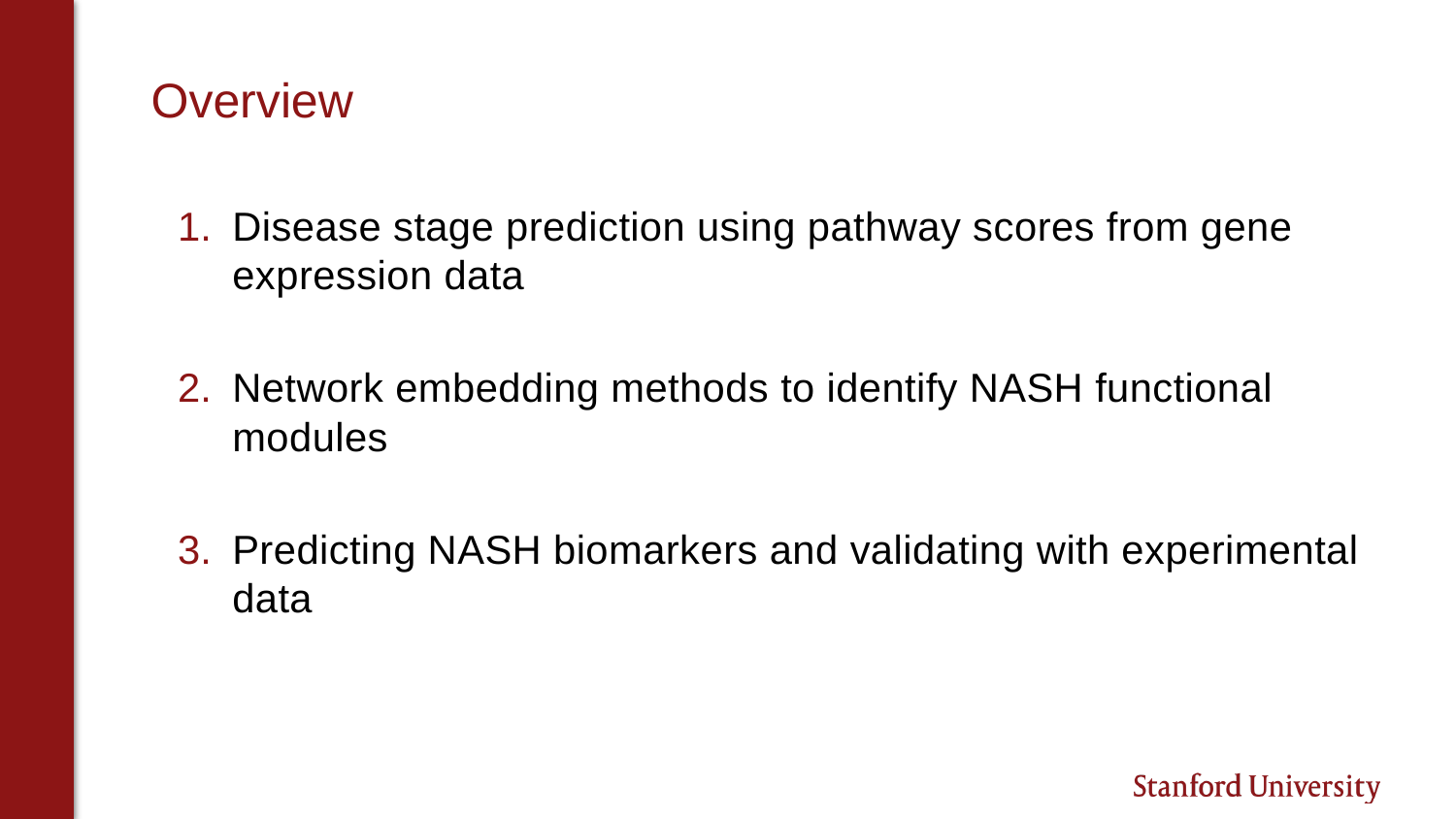

# Overview
Disease stage prediction using pathway scores from gene expression data

Network embedding methods to identify NASH functional modules

Predicting NASH biomarkers and validating with experimental data